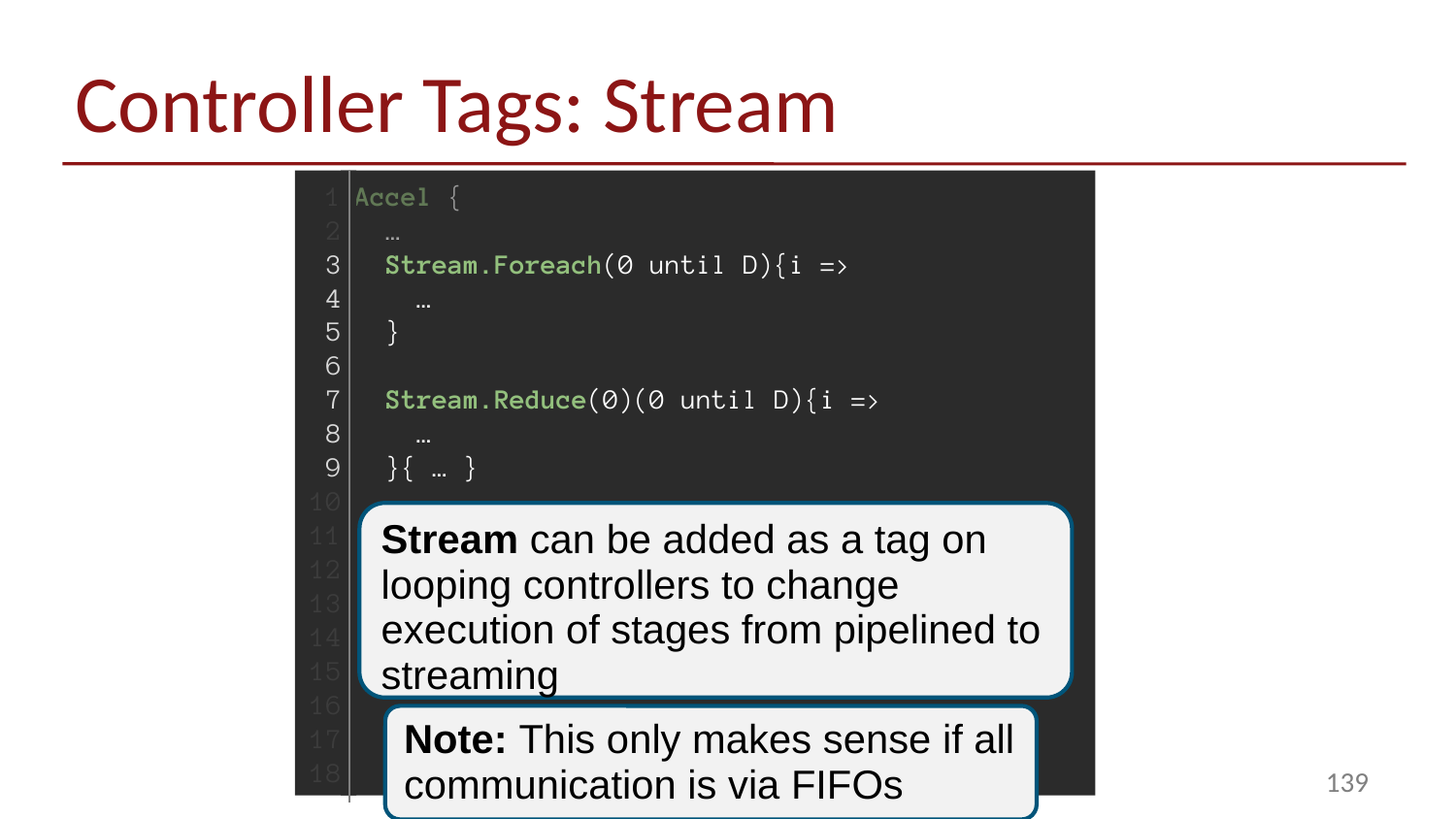

# Controller Tags: Stream
1
2
3
4
5
6
7
8
9
10
11
12
13
14
15
16
17
18
Accel {
  …
  Stream.Foreach(0 until D){i =>
    …
  }

  Stream.Reduce(0)(0 until D){i =>
    …
  }{ … }

  …
}

ARM A9
(Host)

Stream can be added as a tag on looping controllers to change execution of stages from pipelined to streaming

CPU DRAM

Note: This only makes sense if all communication is via FIFOs
139